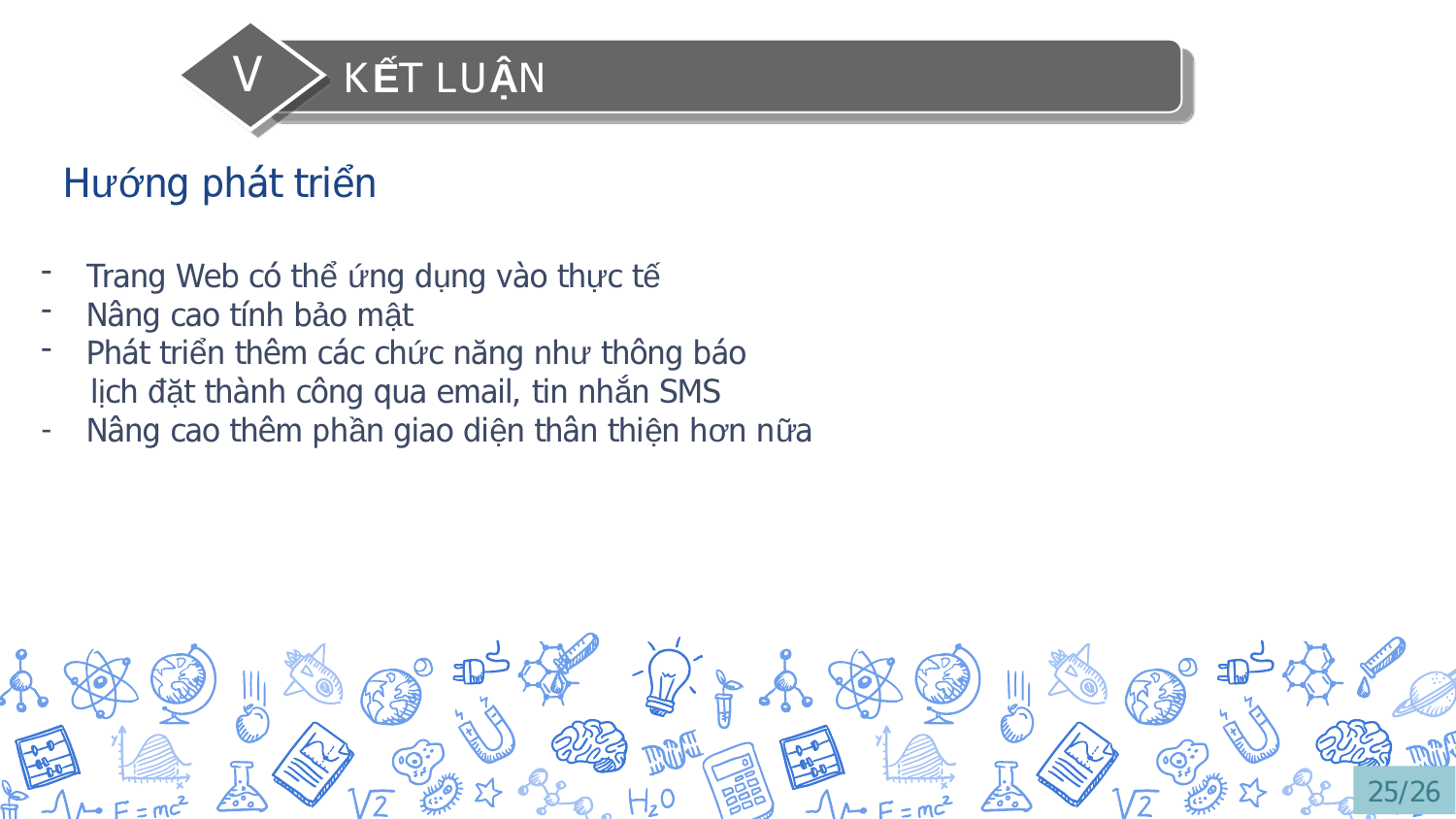

V

KẾT LUẬN
Hướng phát triển
Trang Web có thể ứng dụng vào thực tế
Nâng cao tính bảo mật
Phát triển thêm các chức năng như thông báo
     lịch đặt thành công qua email, tin nhắn SMS
Nâng cao thêm phần giao diện thân thiện hơn nữa

25/26
23/26